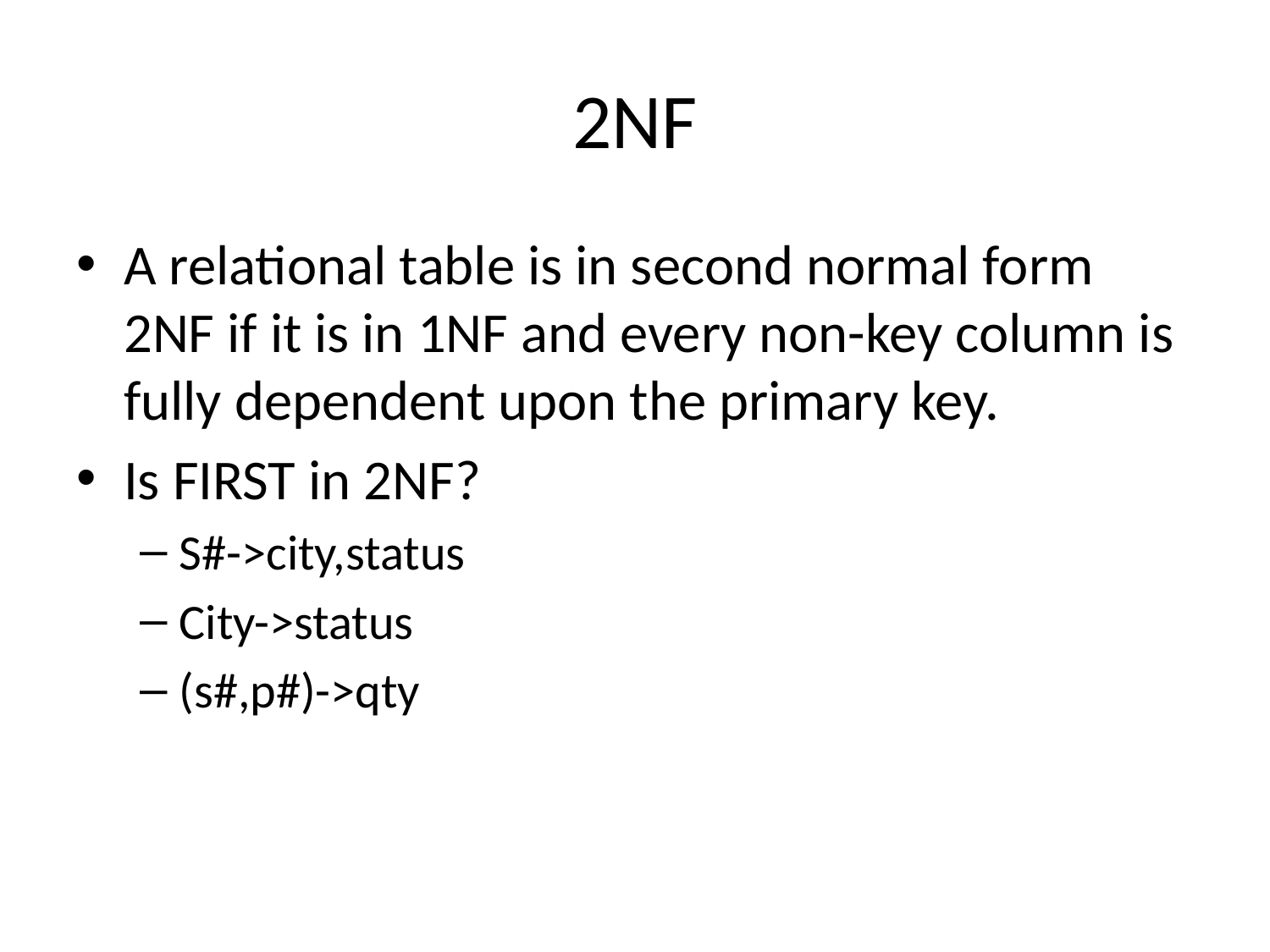

# 2NF
A relational table is in second normal form 2NF if it is in 1NF and every non-key column is fully dependent upon the primary key.
Is FIRST in 2NF?
S#->city,status
City->status
(s#,p#)->qty